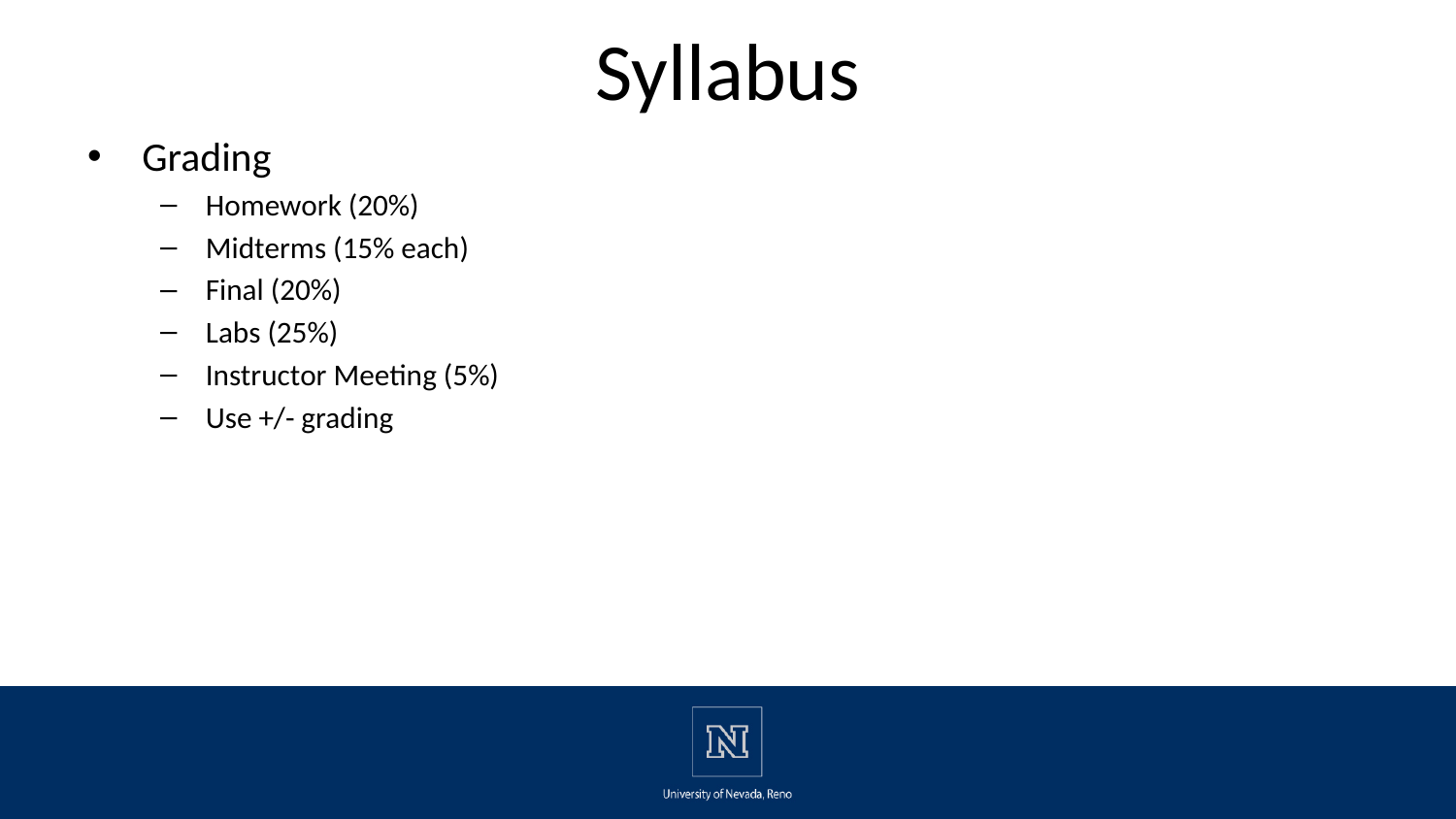

# Syllabus
Grading
Homework (20%)
Midterms (15% each)
Final (20%)
Labs (25%)
Instructor Meeting (5%)
Use +/- grading